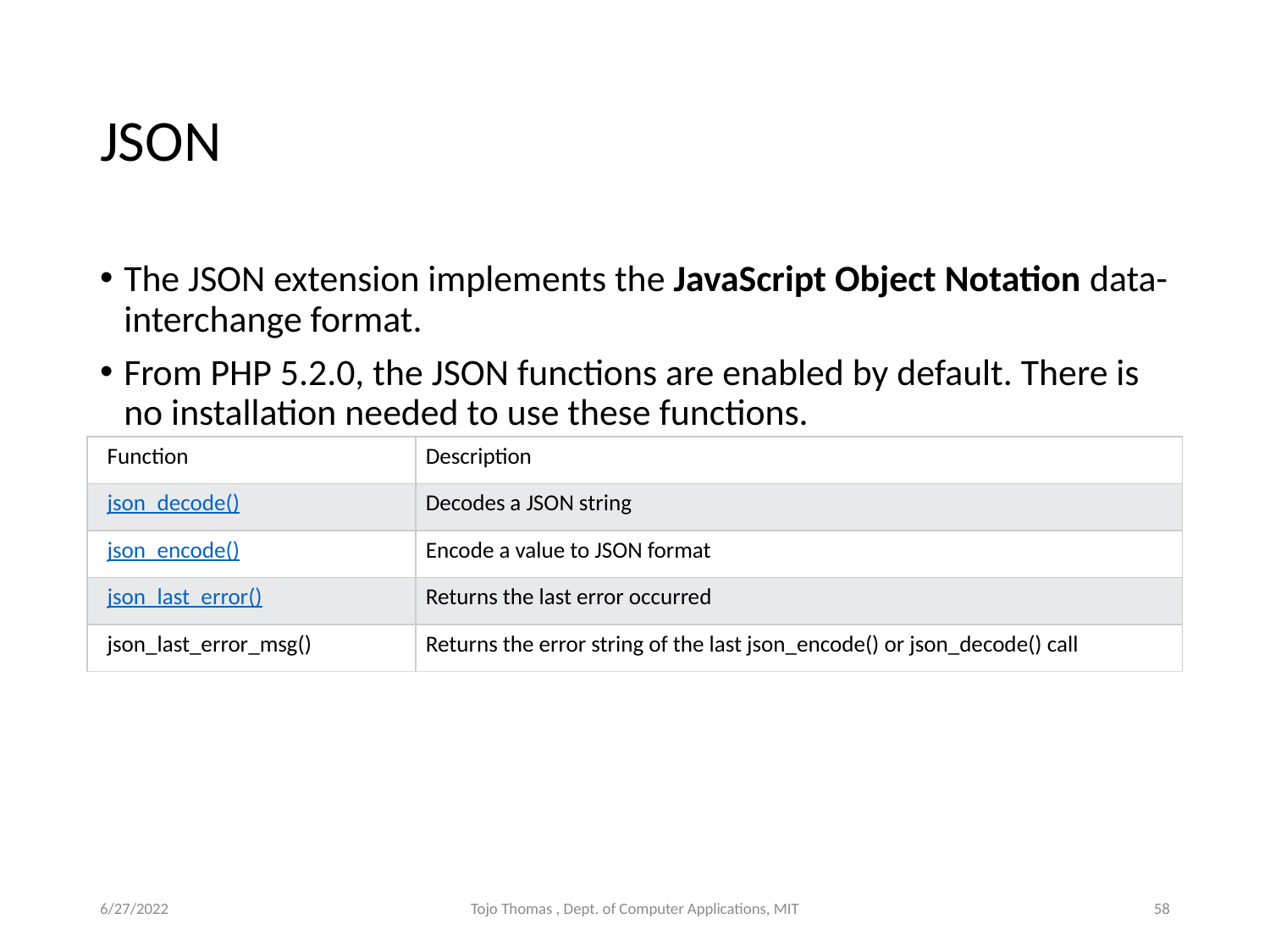

# JSON
The JSON extension implements the JavaScript Object Notation data-interchange format.
From PHP 5.2.0, the JSON functions are enabled by default. There is no installation needed to use these functions.

| Function | Description |
| --- | --- |
| json\_decode() | Decodes a JSON string |
| json\_encode() | Encode a value to JSON format |
| json\_last\_error() | Returns the last error occurred |
| json\_last\_error\_msg() | Returns the error string of the last json\_encode() or json\_decode() call |
6/27/2022
Tojo Thomas , Dept. of Computer Applications, MIT
58